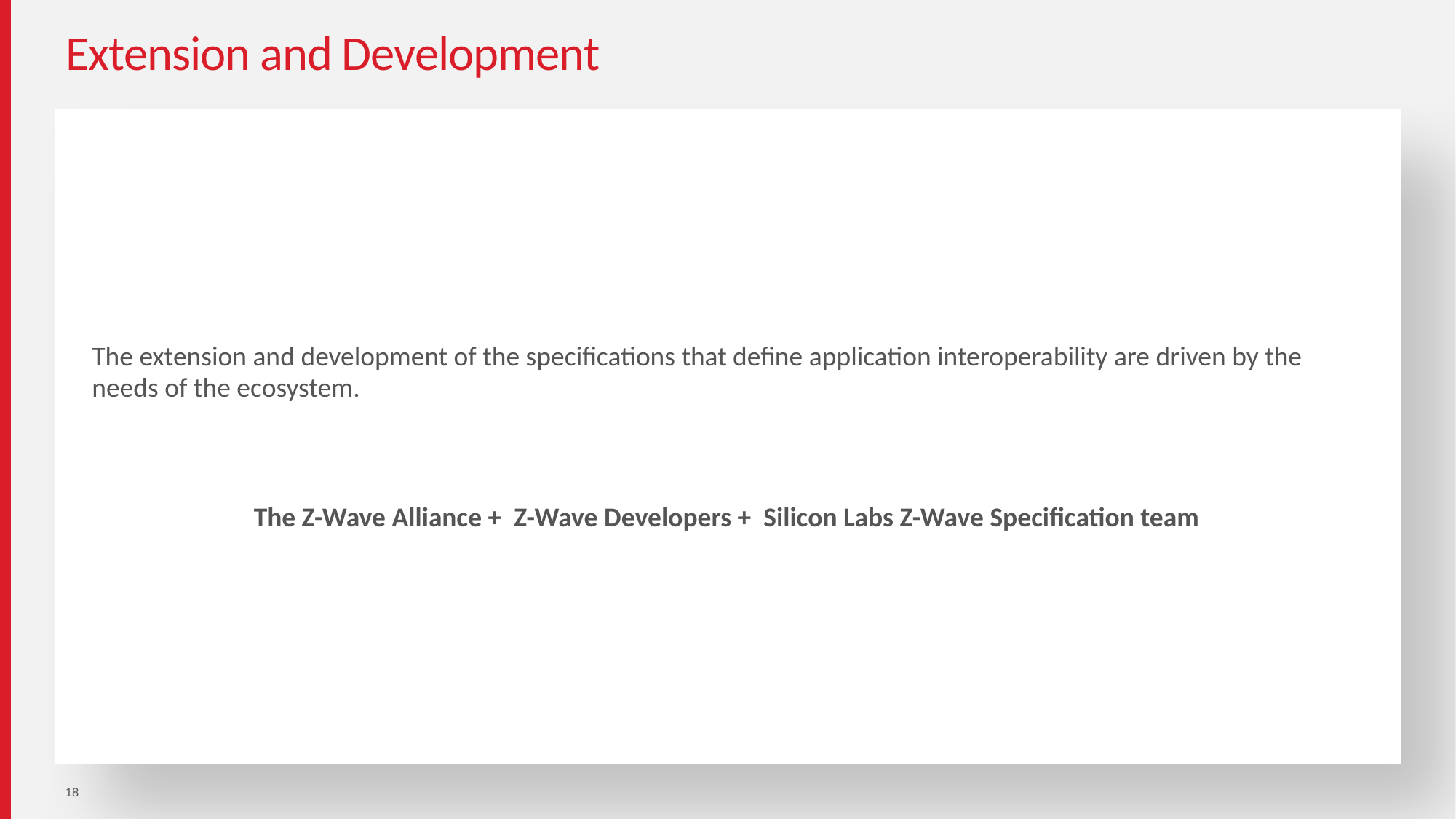

# Extension and Development
The extension and development of the specifications that define application interoperability are driven by the needs of the ecosystem.

The Z-Wave Alliance +  Z-Wave Developers +  Silicon Labs Z-Wave Specification team
18